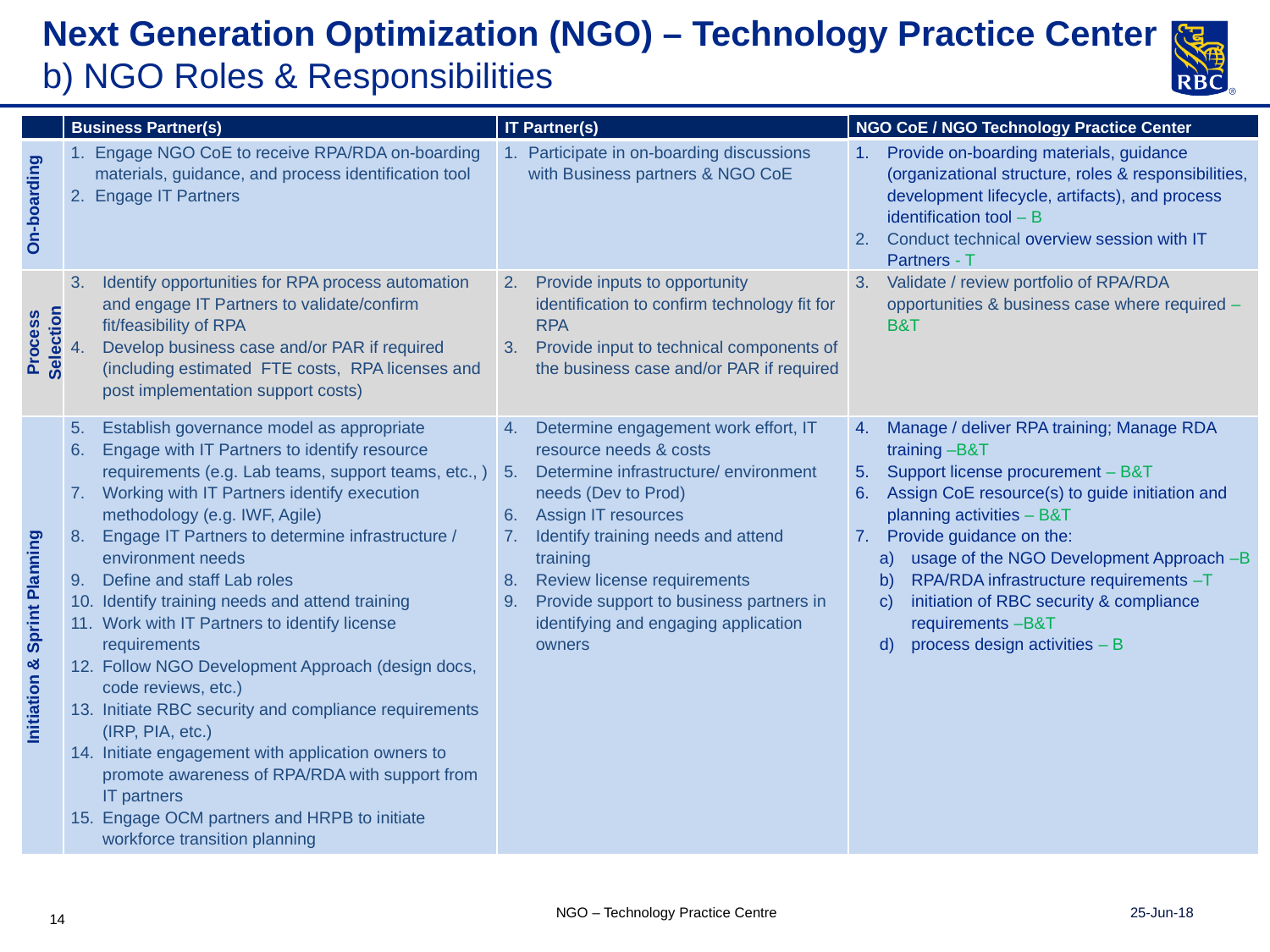

# Next Generation Optimization (NGO) – Technology Practice Center b) NGO Roles & Responsibilities
|  | Business Partner(s) | IT Partner(s) | NGO CoE / NGO Technology Practice Center |
| --- | --- | --- | --- |
| On-boarding | Engage NGO CoE to receive RPA/RDA on-boarding materials, guidance, and process identification tool Engage IT Partners | Participate in on-boarding discussions with Business partners & NGO CoE | Provide on-boarding materials, guidance (organizational structure, roles & responsibilities, development lifecycle, artifacts), and process identification tool – B Conduct technical overview session with IT Partners - T |
| --- | --- | --- | --- |
| Process Selection | Identify opportunities for RPA process automation and engage IT Partners to validate/confirm fit/feasibility of RPA Develop business case and/or PAR if required (including estimated FTE costs, RPA licenses and post implementation support costs) | Provide inputs to opportunity identification to confirm technology fit for RPA Provide input to technical components of the business case and/or PAR if required | Validate / review portfolio of RPA/RDA opportunities & business case where required – B&T |
| Initiation & Sprint Planning | Establish governance model as appropriate Engage with IT Partners to identify resource requirements (e.g. Lab teams, support teams, etc., ) Working with IT Partners identify execution methodology (e.g. IWF, Agile) Engage IT Partners to determine infrastructure / environment needs Define and staff Lab roles Identify training needs and attend training Work with IT Partners to identify license requirements Follow NGO Development Approach (design docs, code reviews, etc.) Initiate RBC security and compliance requirements (IRP, PIA, etc.) Initiate engagement with application owners to promote awareness of RPA/RDA with support from IT partners Engage OCM partners and HRPB to initiate workforce transition planning | Determine engagement work effort, IT resource needs & costs Determine infrastructure/ environment needs (Dev to Prod) Assign IT resources Identify training needs and attend training Review license requirements Provide support to business partners in identifying and engaging application owners | Manage / deliver RPA training; Manage RDA training –B&T Support license procurement – B&T Assign CoE resource(s) to guide initiation and planning activities – B&T Provide guidance on the: usage of the NGO Development Approach –B RPA/RDA infrastructure requirements –T initiation of RBC security & compliance requirements –B&T process design activities – B |